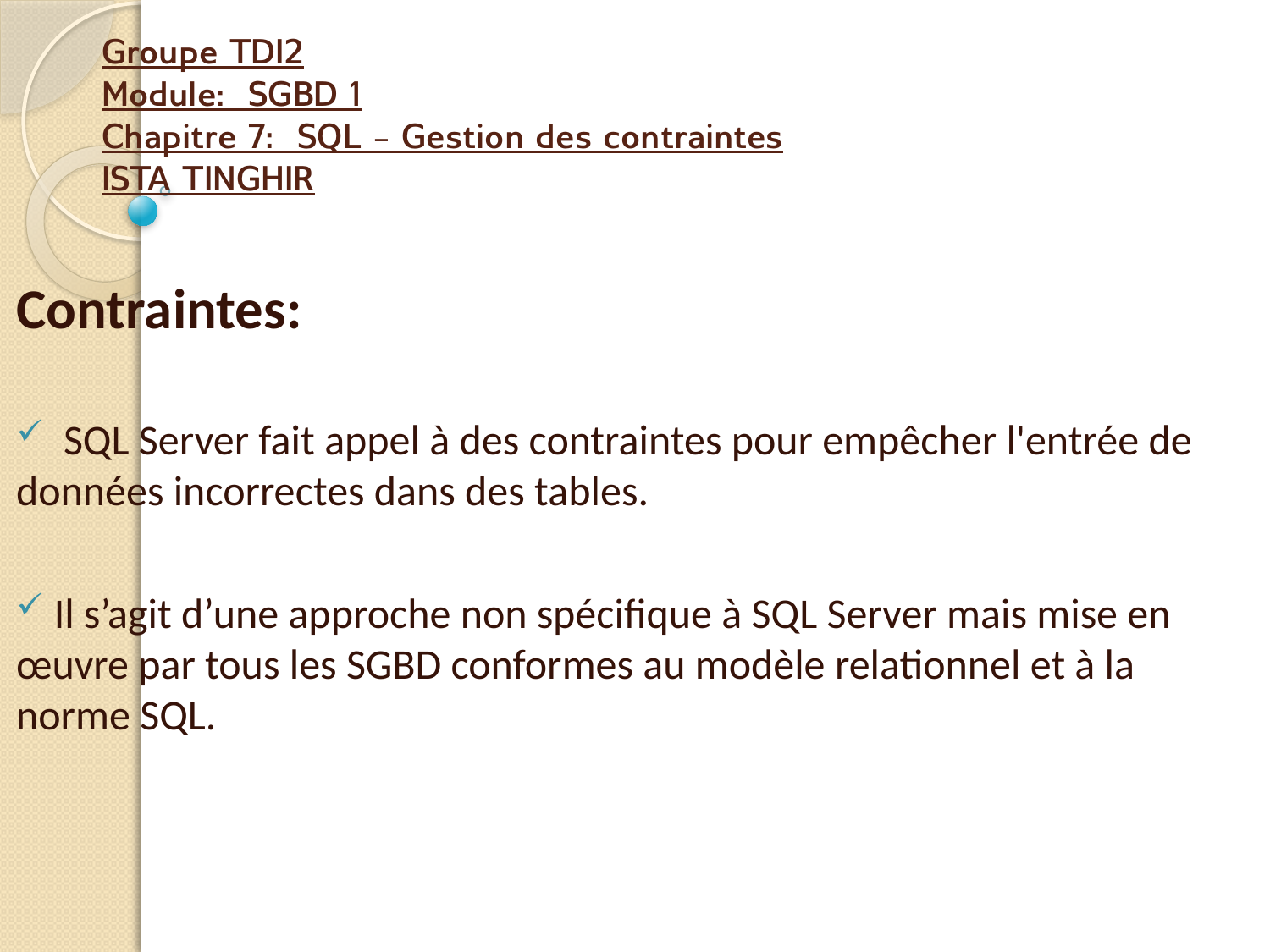

# Groupe TDI2 Module:  SGBD 1 Chapitre 7:  SQL – Gestion des contraintes ISTA TINGHIR

Contraintes:

  SQL Server fait appel à des contraintes pour empêcher l'entrée de données incorrectes dans des tables.

 Il s’agit d’une approche non spécifique à SQL Server mais mise en œuvre par tous les SGBD conformes au modèle relationnel et à la norme SQL.